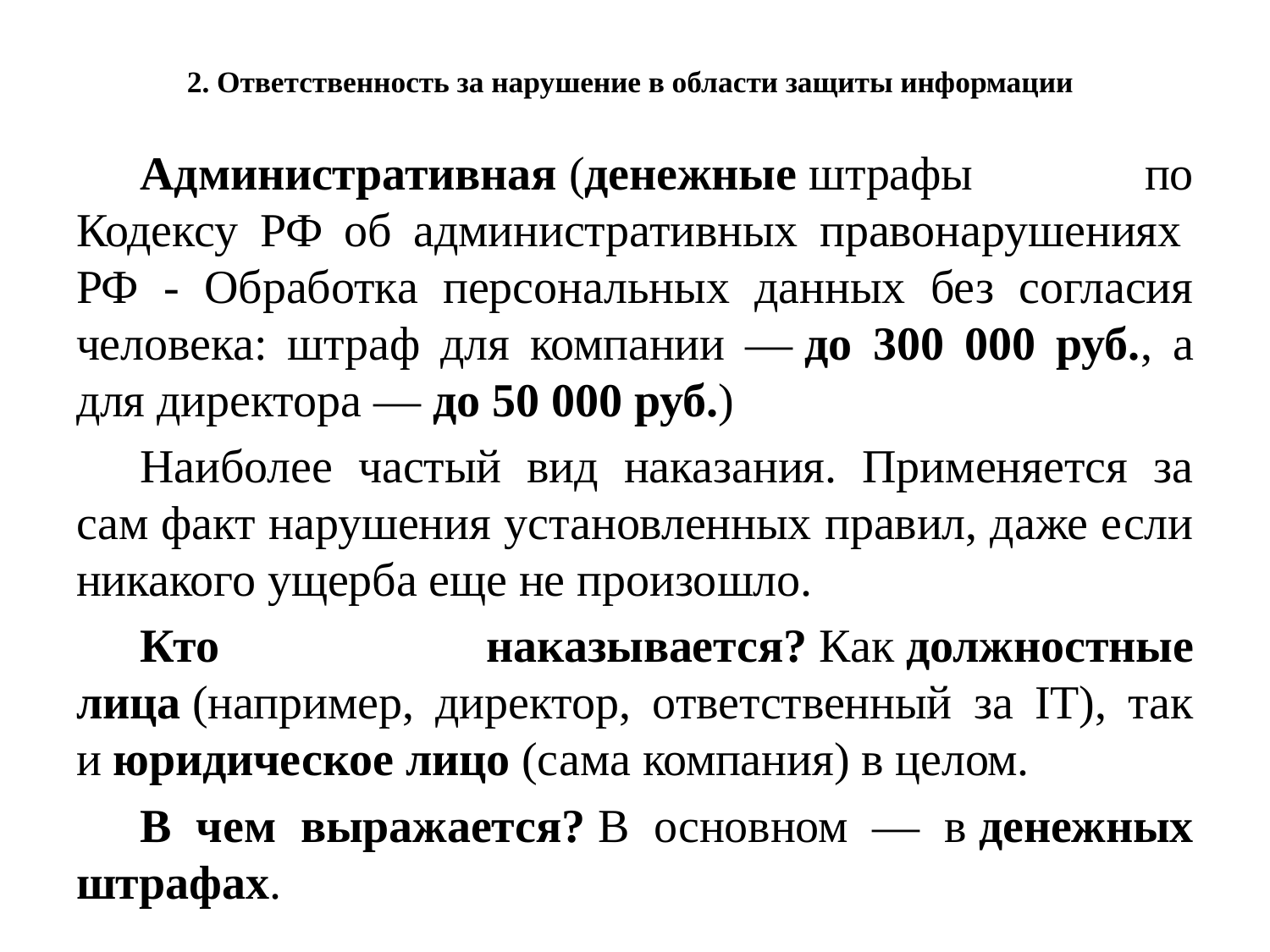

# 2. Ответственность за нарушение в области защиты информации
Административная (денежные штрафы по Кодексу РФ об административных правонарушениях  РФ - Обработка персональных данных без согласия человека: штраф для компании — до 300 000 руб., а для директора — до 50 000 руб.)
Наиболее частый вид наказания. Применяется за сам факт нарушения установленных правил, даже если никакого ущерба еще не произошло.
Кто наказывается? Как должностные лица (например, директор, ответственный за IT), так и юридическое лицо (сама компания) в целом.
В чем выражается? В основном — в денежных штрафах.